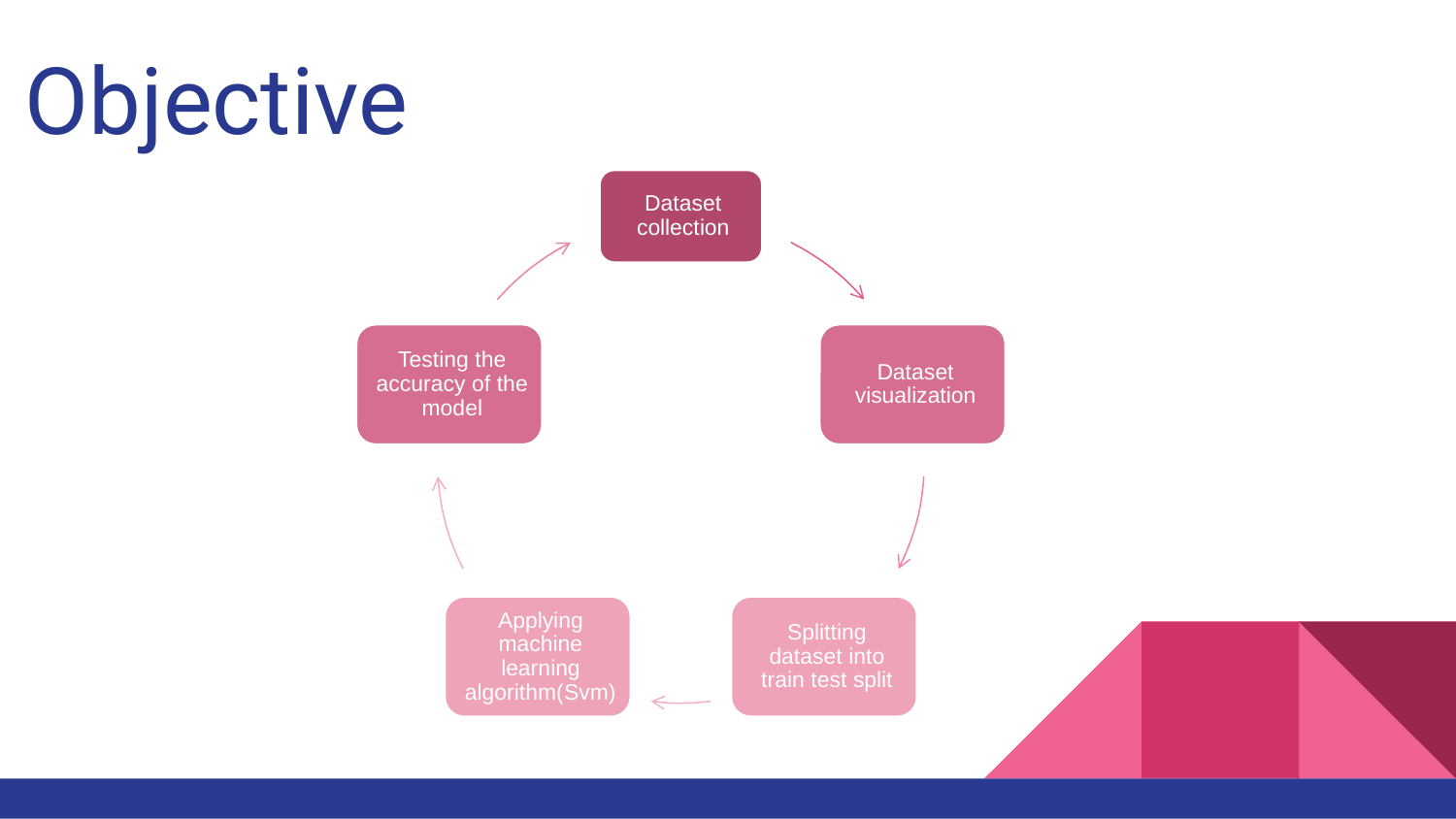

# Objective
Dataset collection
Dataset visualization
Splitting dataset into train test split
Applying machine learning algorithm(Svm)
Testing the accuracy of the model